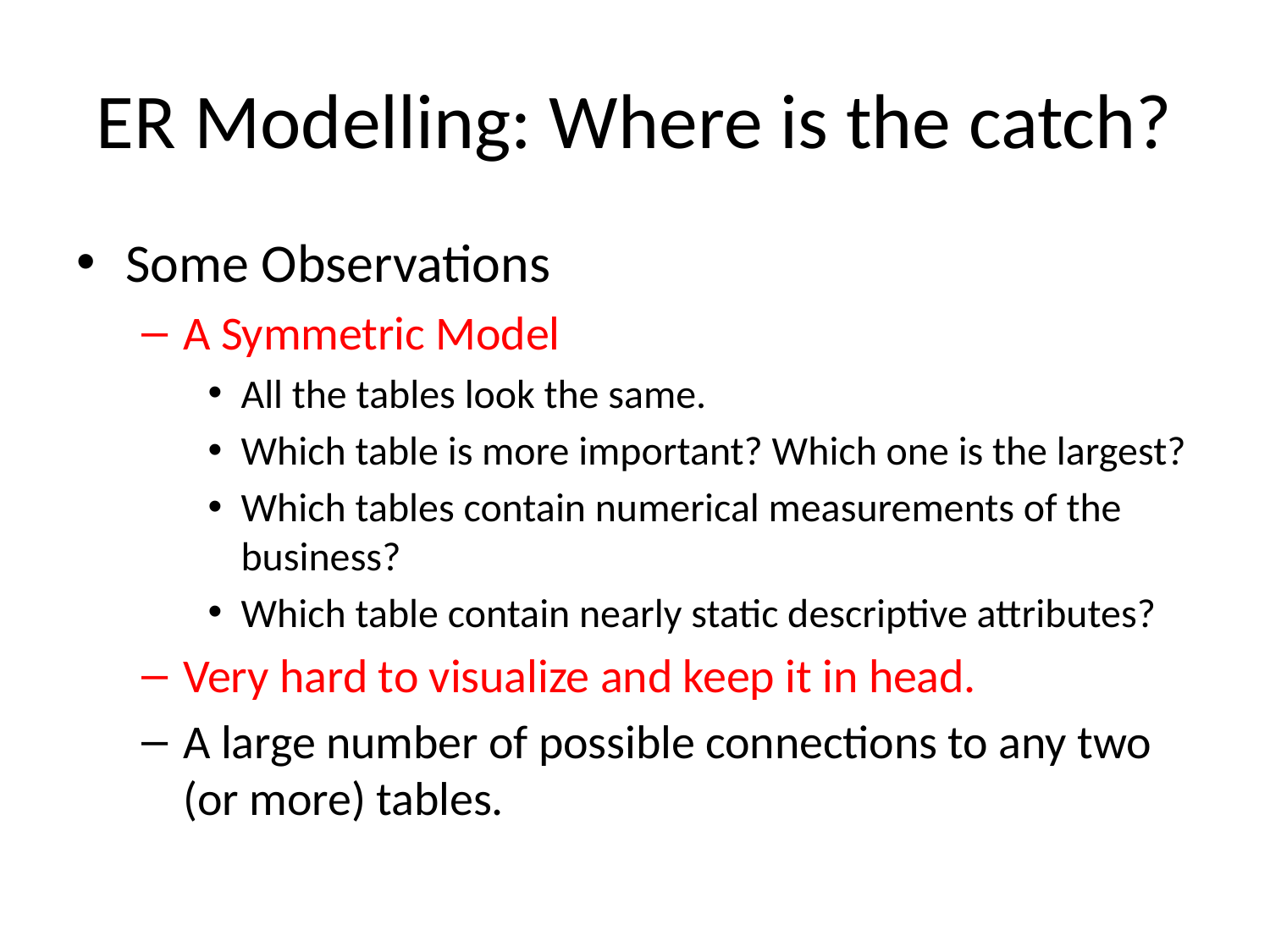

# ER Modelling: Where is the catch?
Some Observations
A Symmetric Model
All the tables look the same.
Which table is more important? Which one is the largest?
Which tables contain numerical measurements of the business?
Which table contain nearly static descriptive attributes?
Very hard to visualize and keep it in head.
A large number of possible connections to any two (or more) tables.